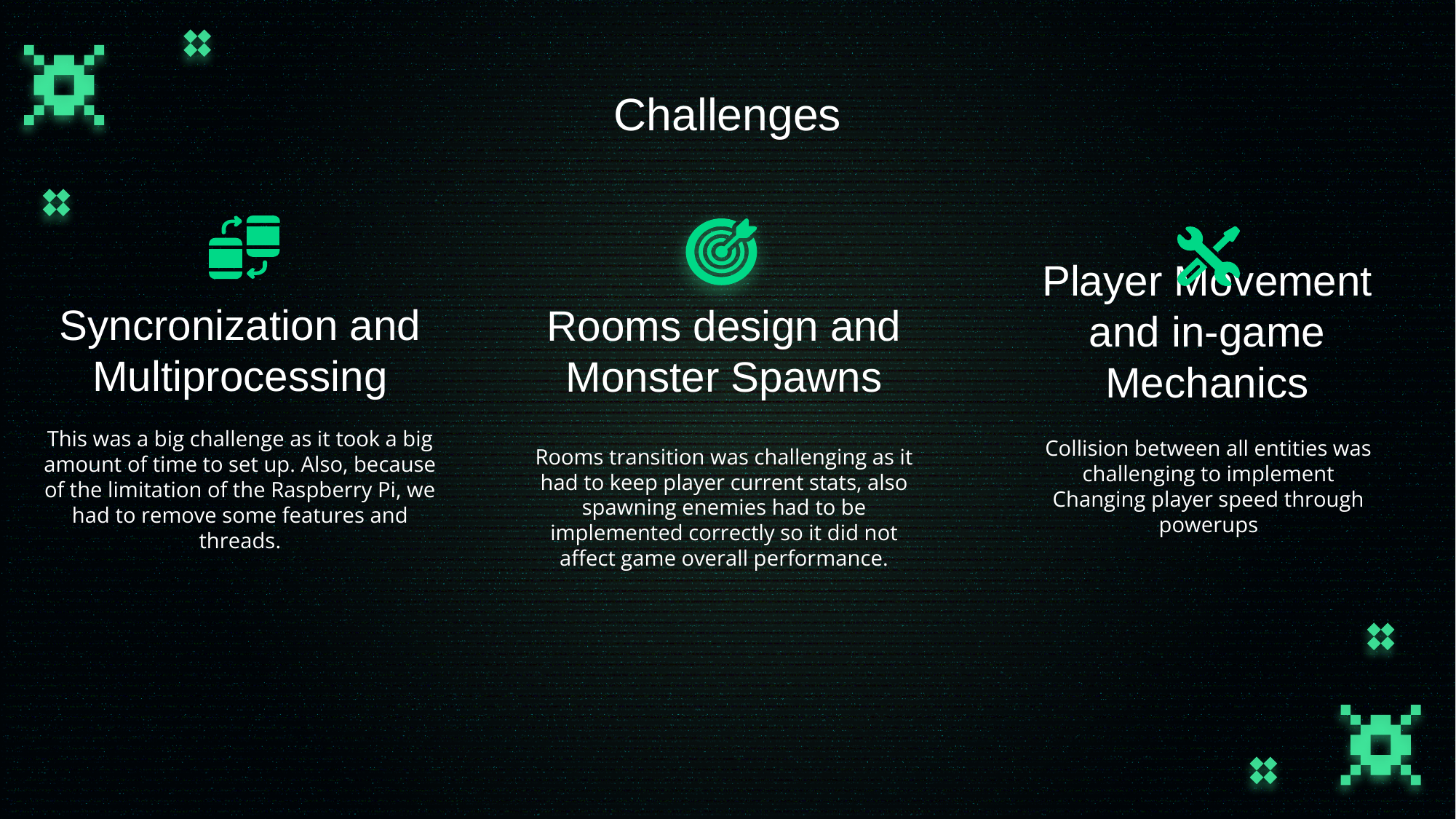

# Challenges

Syncronization and Multiprocessing
Player Movement and in-game Mechanics
Rooms design and Monster Spawns

This was a big challenge as it took a big amount of time to set up. Also, because of the limitation of the Raspberry Pi, we had to remove some features and threads.
Collision between all entities was challenging to implement
Changing player speed through powerups
Rooms transition was challenging as it had to keep player current stats, also spawning enemies had to be implemented correctly so it did not affect game overall performance.